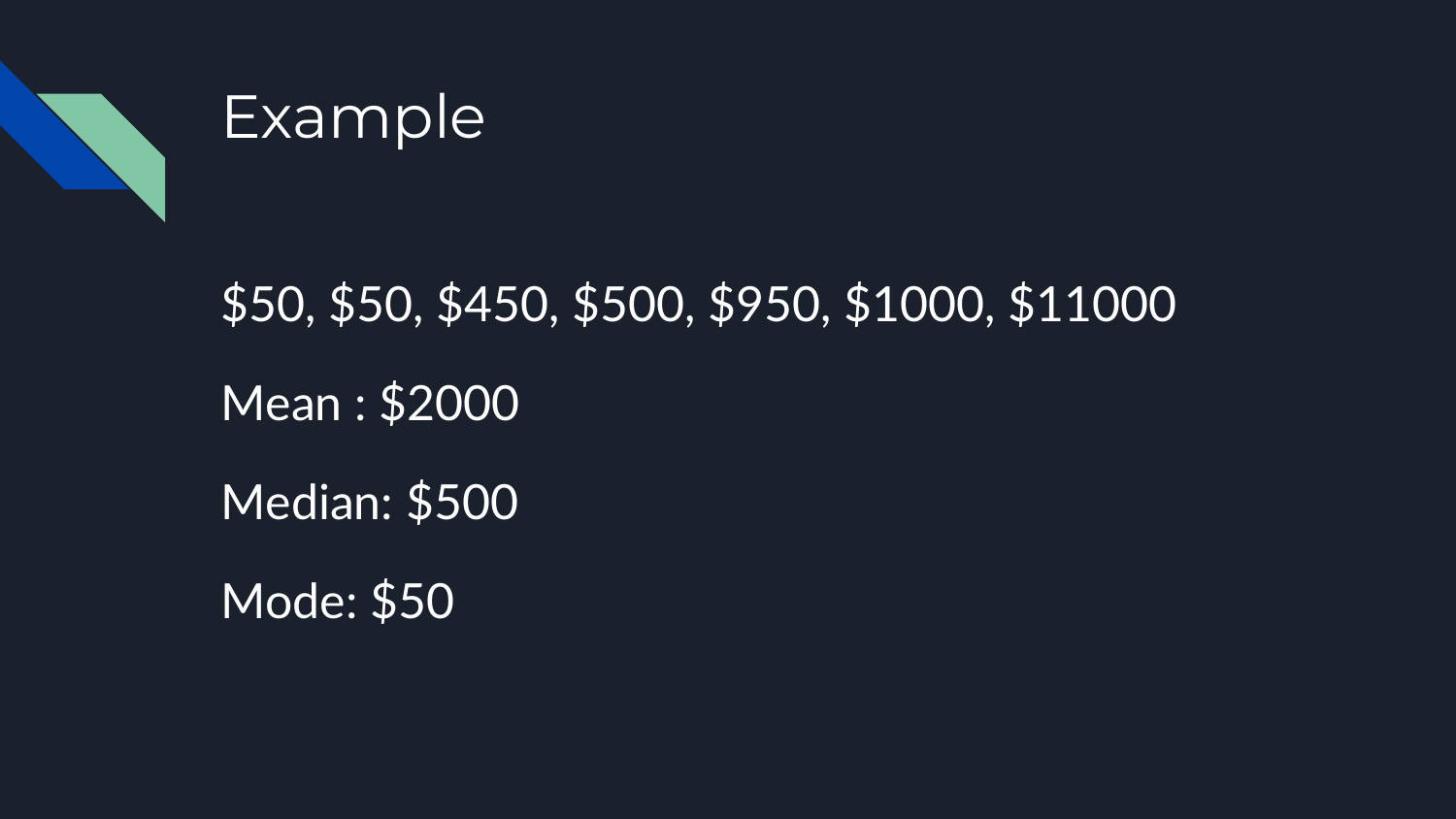

# Example
$50, $50, $450, $500, $950, $1000, $11000
Mean : $2000
Median: $500
Mode: $50